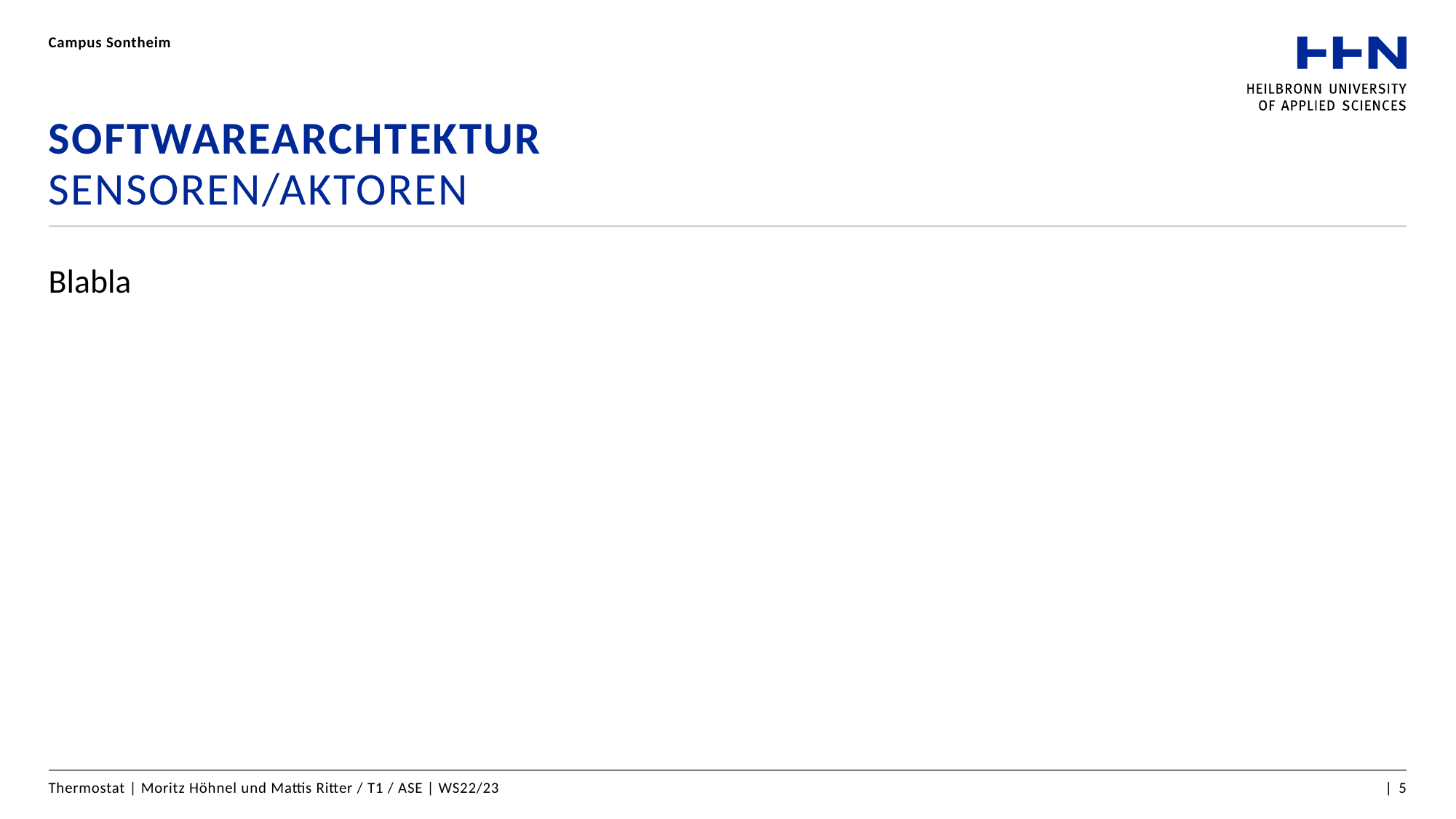

Campus Sontheim
# Softwarearchtektur Sensoren/Aktoren
Blabla
Thermostat | Moritz Höhnel und Mattis Ritter / T1 / ASE | WS22/23
|  5